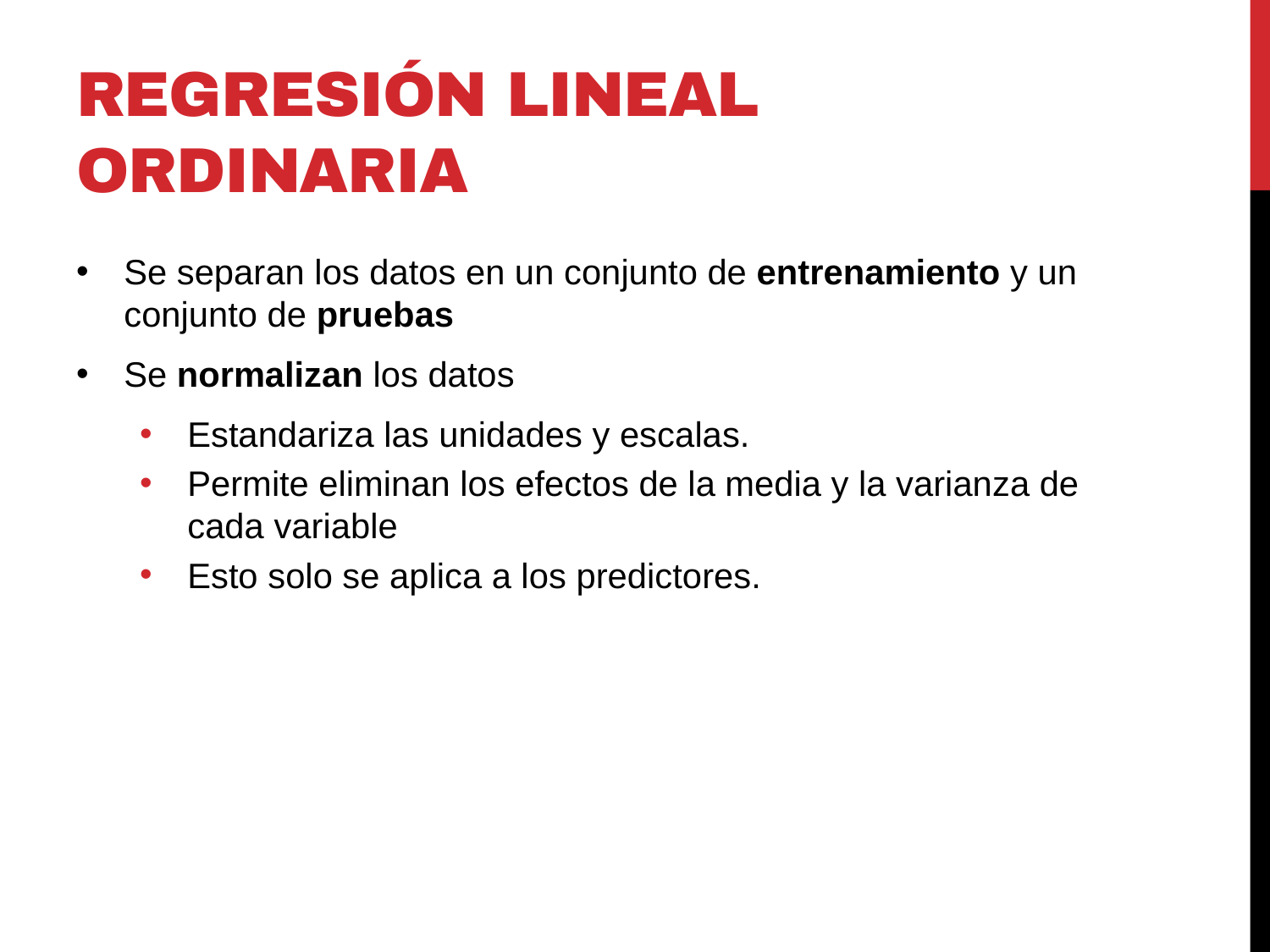

# Regresión Lineal Ordinaria
Se separan los datos en un conjunto de entrenamiento y un conjunto de pruebas
Se normalizan los datos
Estandariza las unidades y escalas.
Permite eliminan los efectos de la media y la varianza de cada variable
Esto solo se aplica a los predictores.